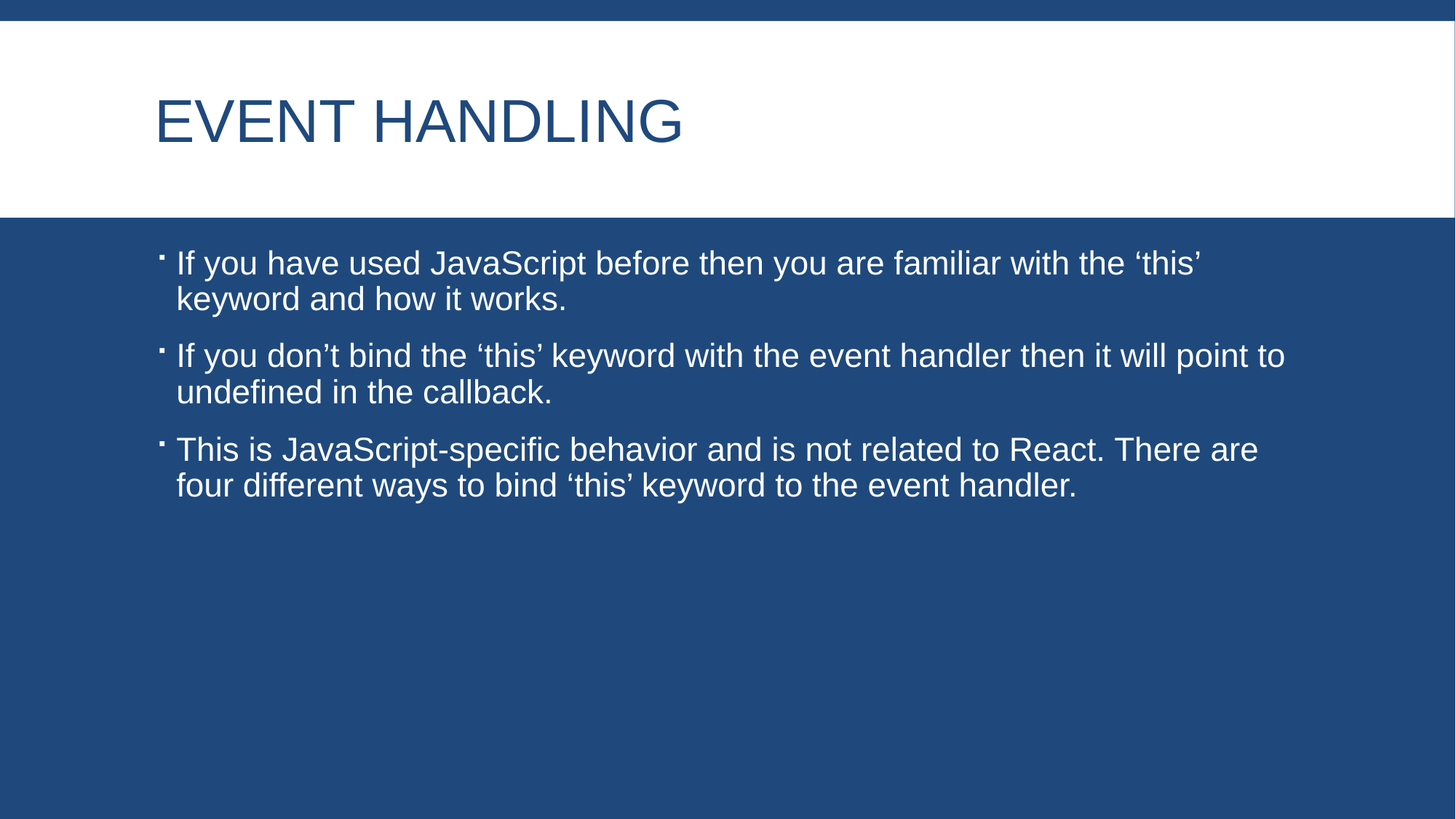

# EVENT handling
If you have used JavaScript before then you are familiar with the ‘this’ keyword and how it works.
If you don’t bind the ‘this’ keyword with the event handler then it will point to undefined in the callback.
This is JavaScript-specific behavior and is not related to React. There are four different ways to bind ‘this’ keyword to the event handler.